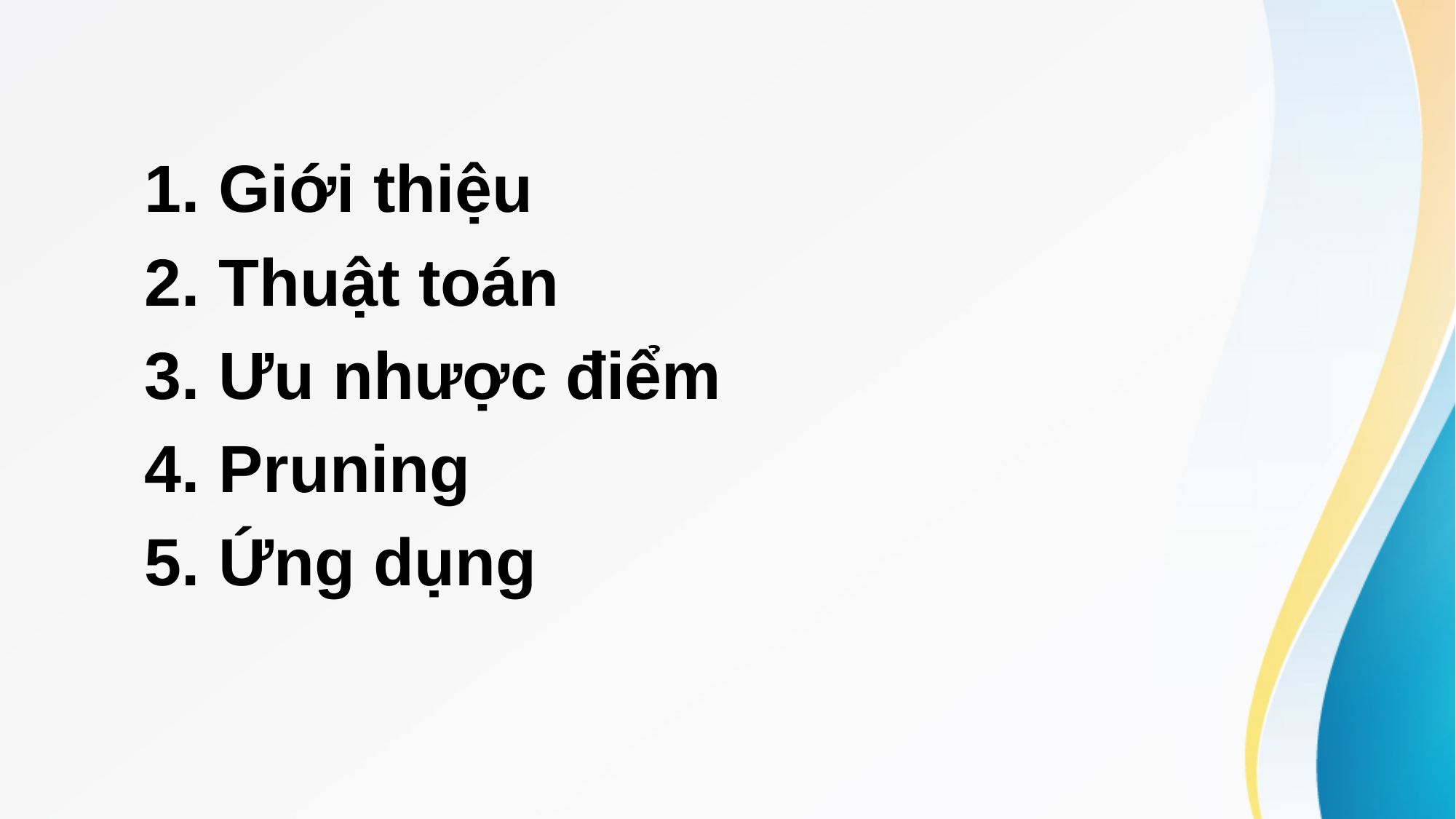

1. Giới thiệu
2. Thuật toán
3. Ưu nhược điểm
4. Pruning
5. Ứng dụng